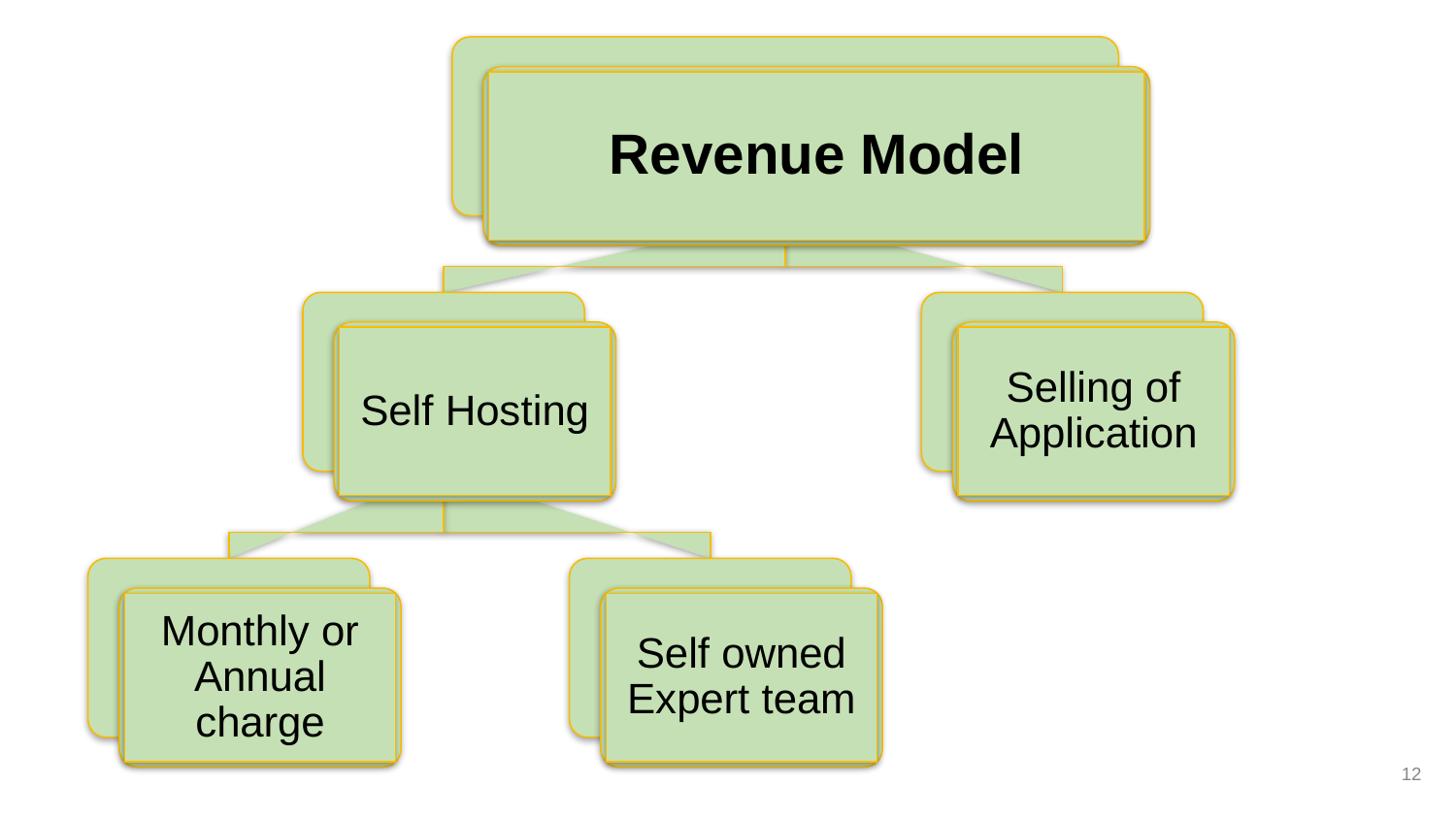

Revenue Model

Self Hosting
Selling of Application

Monthly or Annual charge
Self owned Expert team
12